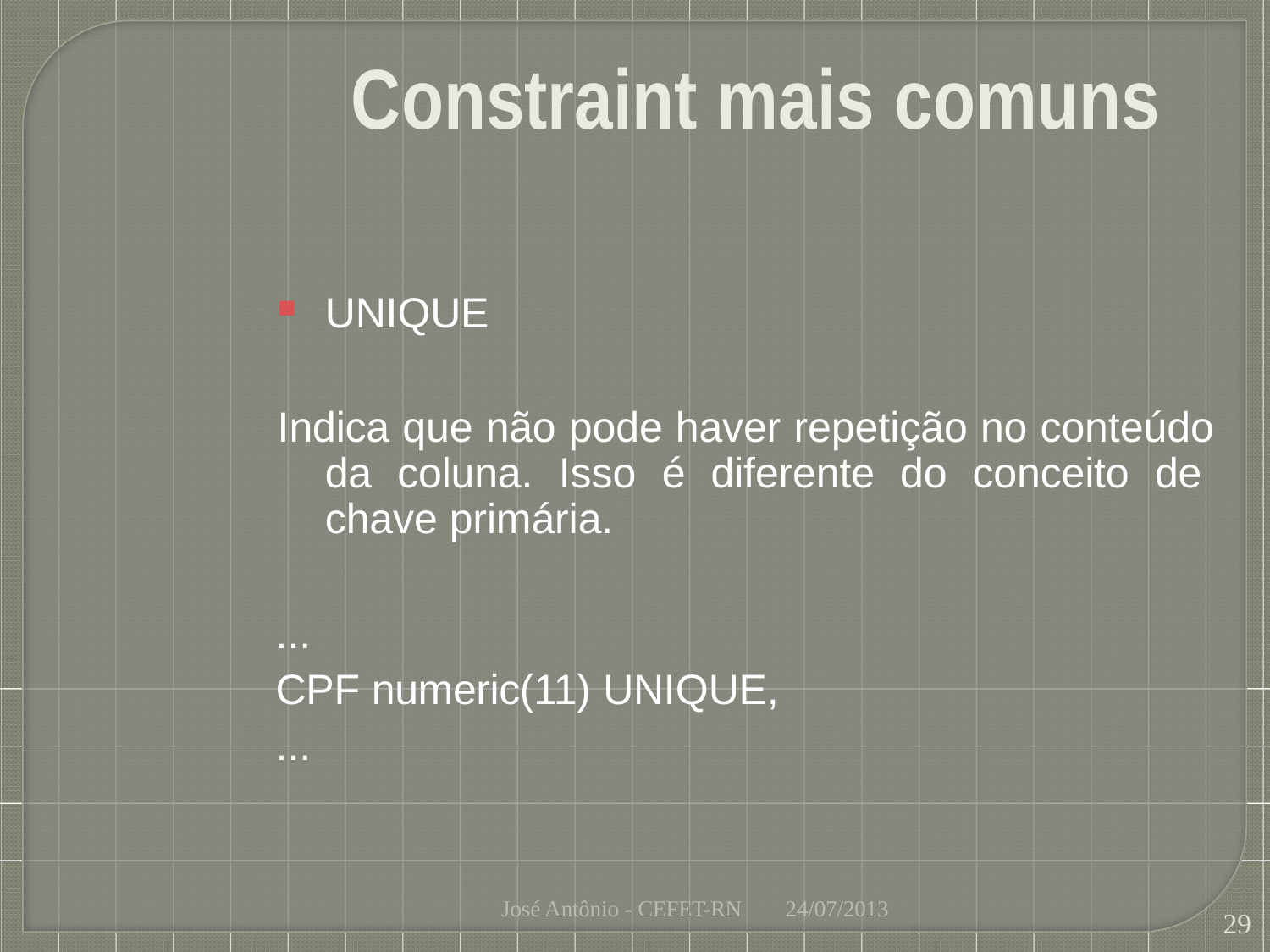

# Constraint mais comuns
UNIQUE

Indica que não pode haver repetição no conteúdo  da coluna. Isso é diferente do conceito de  chave primária.

...
CPF numeric(11) UNIQUE,
...
José Antônio - CEFET-RN
24/07/2013
29